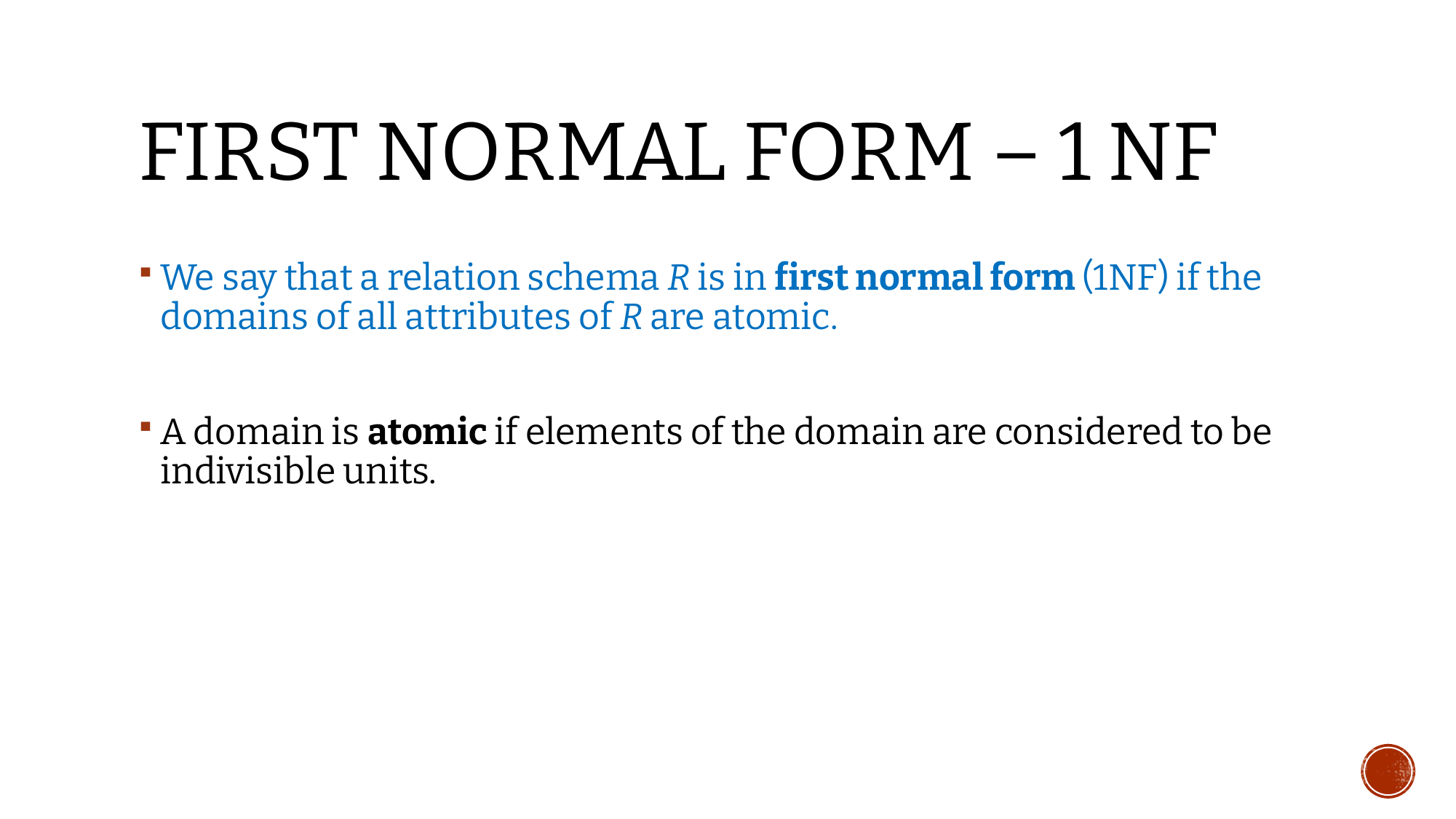

# FIRST NORMAL FORM – 1 NF
We say that a relation schema R is in first normal form (1NF) if the domains of all attributes of R are atomic.

A domain is atomic if elements of the domain are considered to be indivisible units.